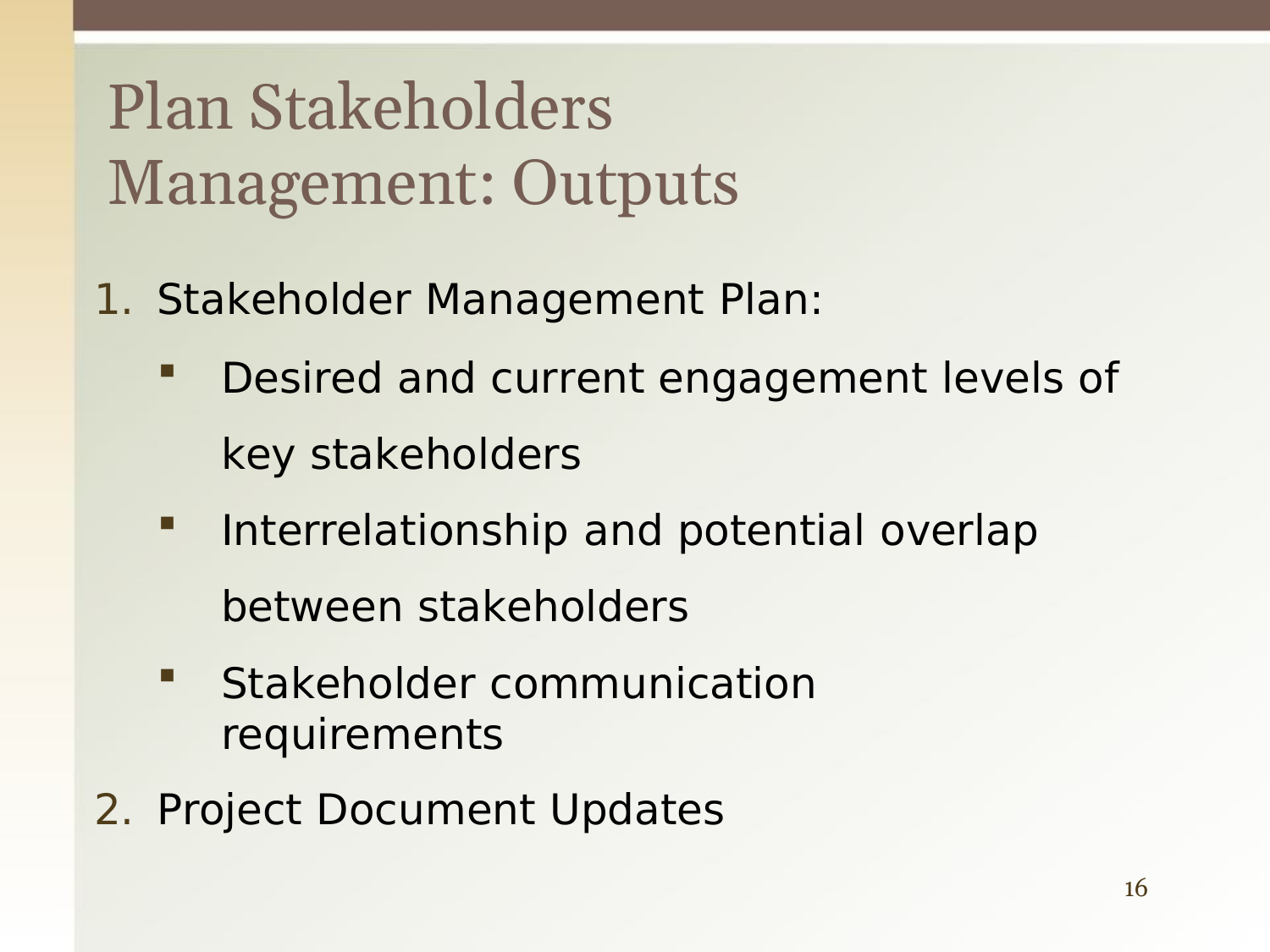

# Plan Stakeholders Management: Outputs
Stakeholder Management Plan:
Desired and current engagement levels of key stakeholders
Interrelationship and potential overlap between stakeholders
Stakeholder communication requirements
Project Document Updates
16